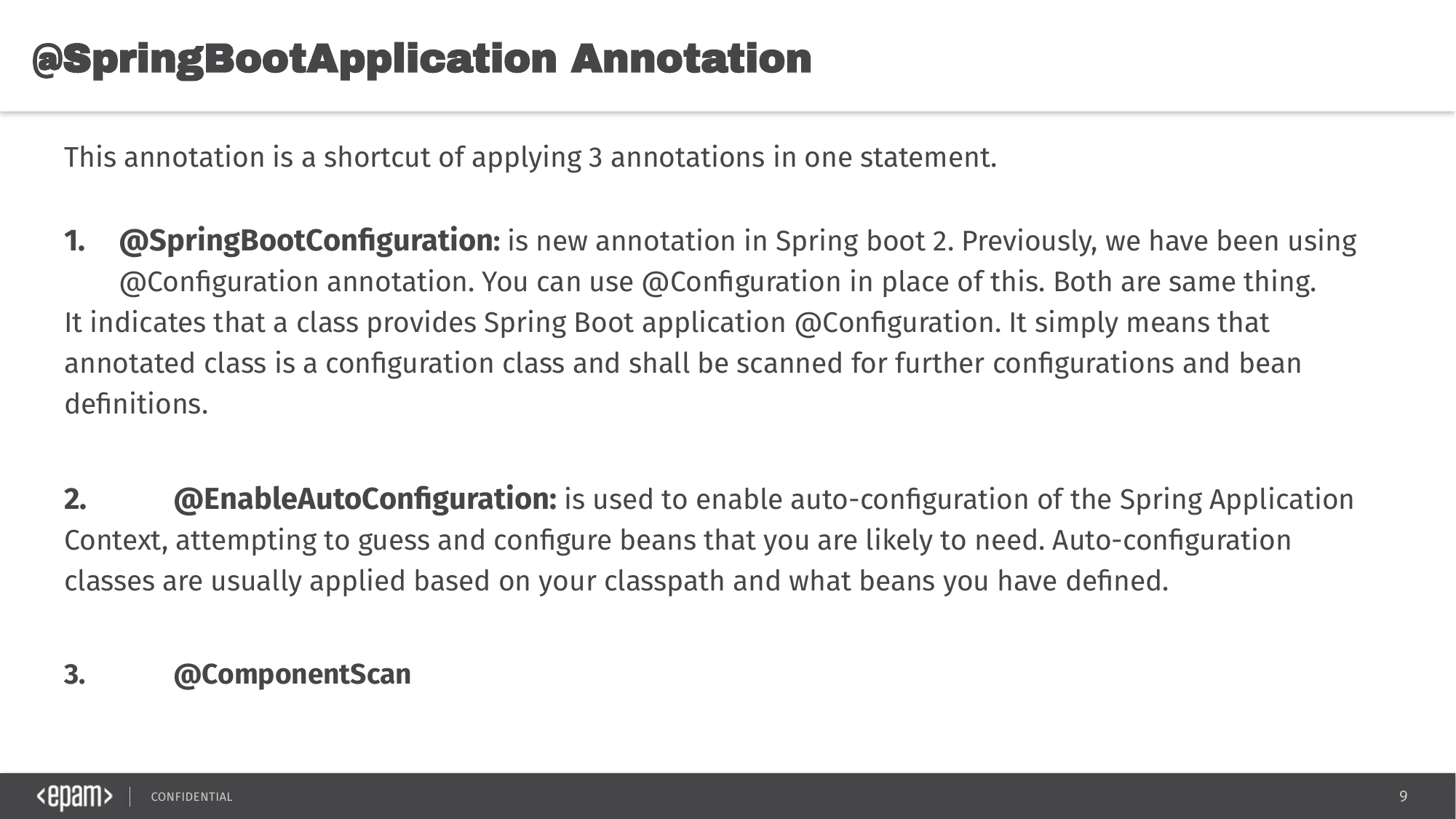

@SpringBootApplication Annotation

This annotation is a shortcut of applying 3 annotations in one statement.

@SpringBootConfiguration: is new annotation in Spring boot 2. Previously, we have been using @Configuration annotation. You can use @Configuration in place of this. Both are same thing.
It indicates that a class provides Spring Boot application @Configuration. It simply means that annotated class is a configuration class and shall be scanned for further configurations and bean definitions.

2.	@EnableAutoConfiguration: is used to enable auto-configuration of the Spring Application Context, attempting to guess and configure beans that you are likely to need. Auto-configuration classes are usually applied based on your classpath and what beans you have defined.

3.	@ComponentScan